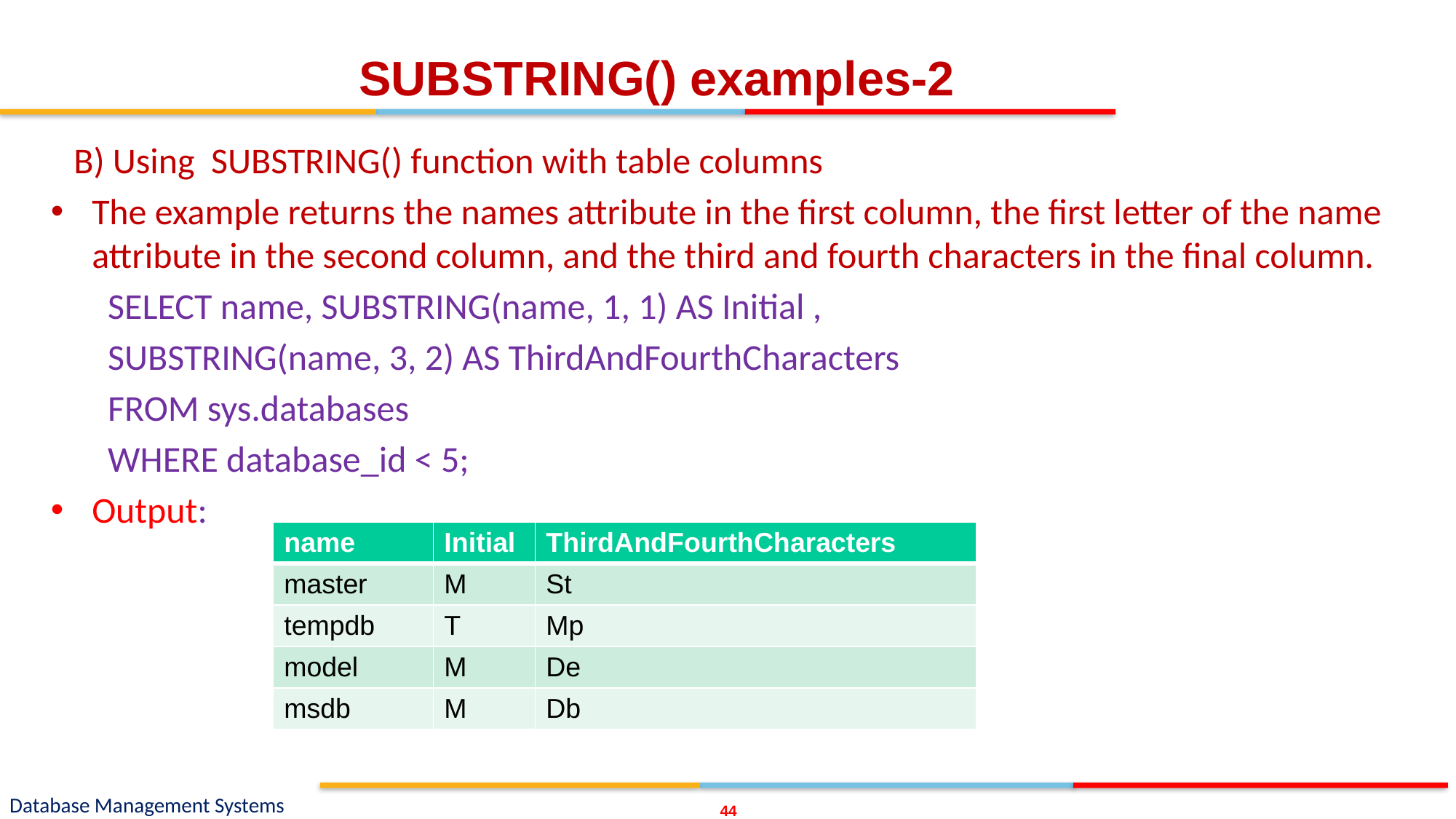

# SUBSTRING() examples-2
B) Using  SUBSTRING() function with table columns
The example returns the names attribute in the first column, the first letter of the name attribute in the second column, and the third and fourth characters in the final column.
SELECT name, SUBSTRING(name, 1, 1) AS Initial ,
SUBSTRING(name, 3, 2) AS ThirdAndFourthCharacters
FROM sys.databases
WHERE database_id < 5;
Output:
| name | Initial | ThirdAndFourthCharacters |
| --- | --- | --- |
| master | M | St |
| tempdb | T | Mp |
| model | M | De |
| msdb | M | Db |